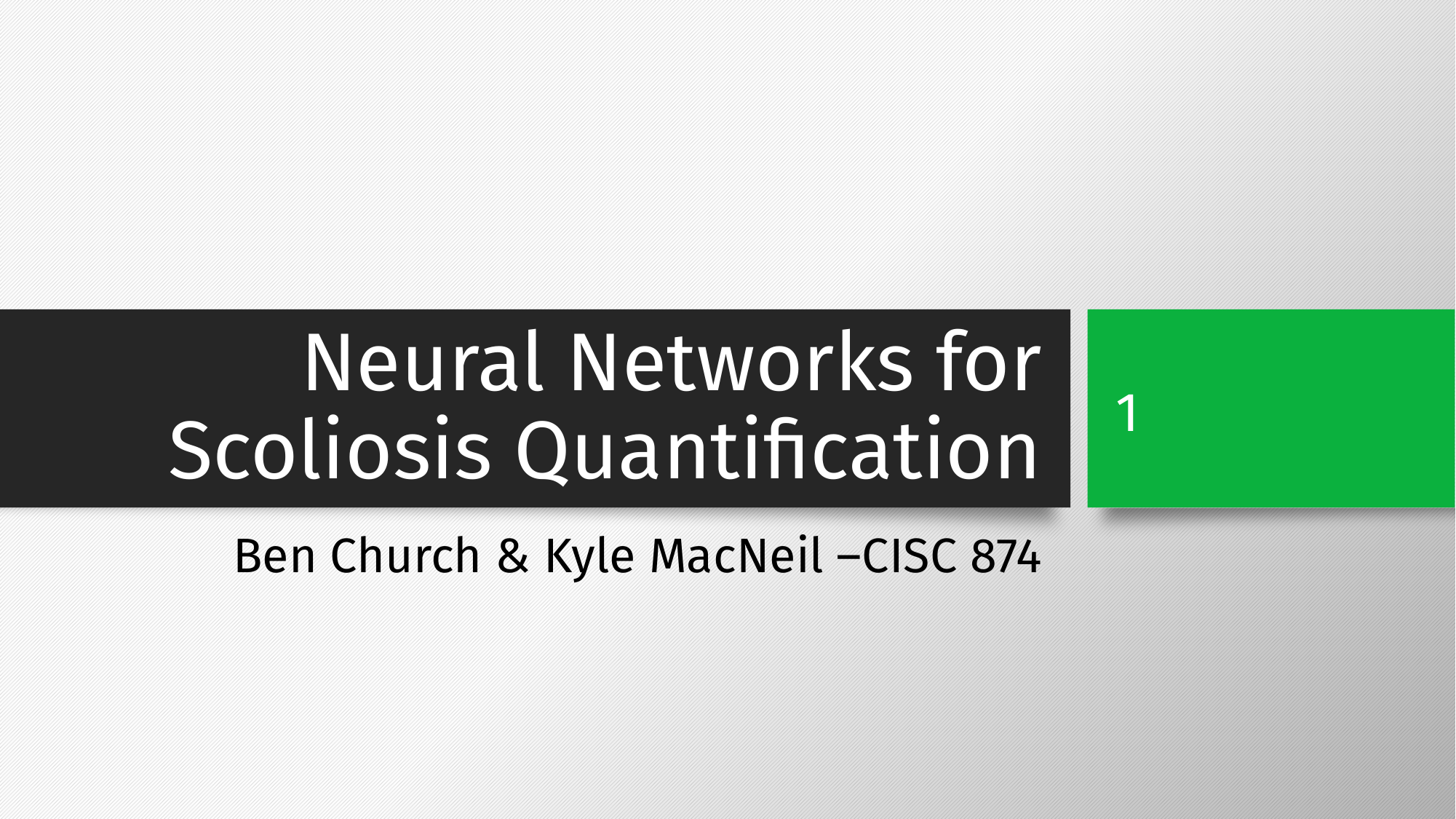

1
# Neural Networks for Scoliosis Quantification
Ben Church & Kyle MacNeil –CISC 874